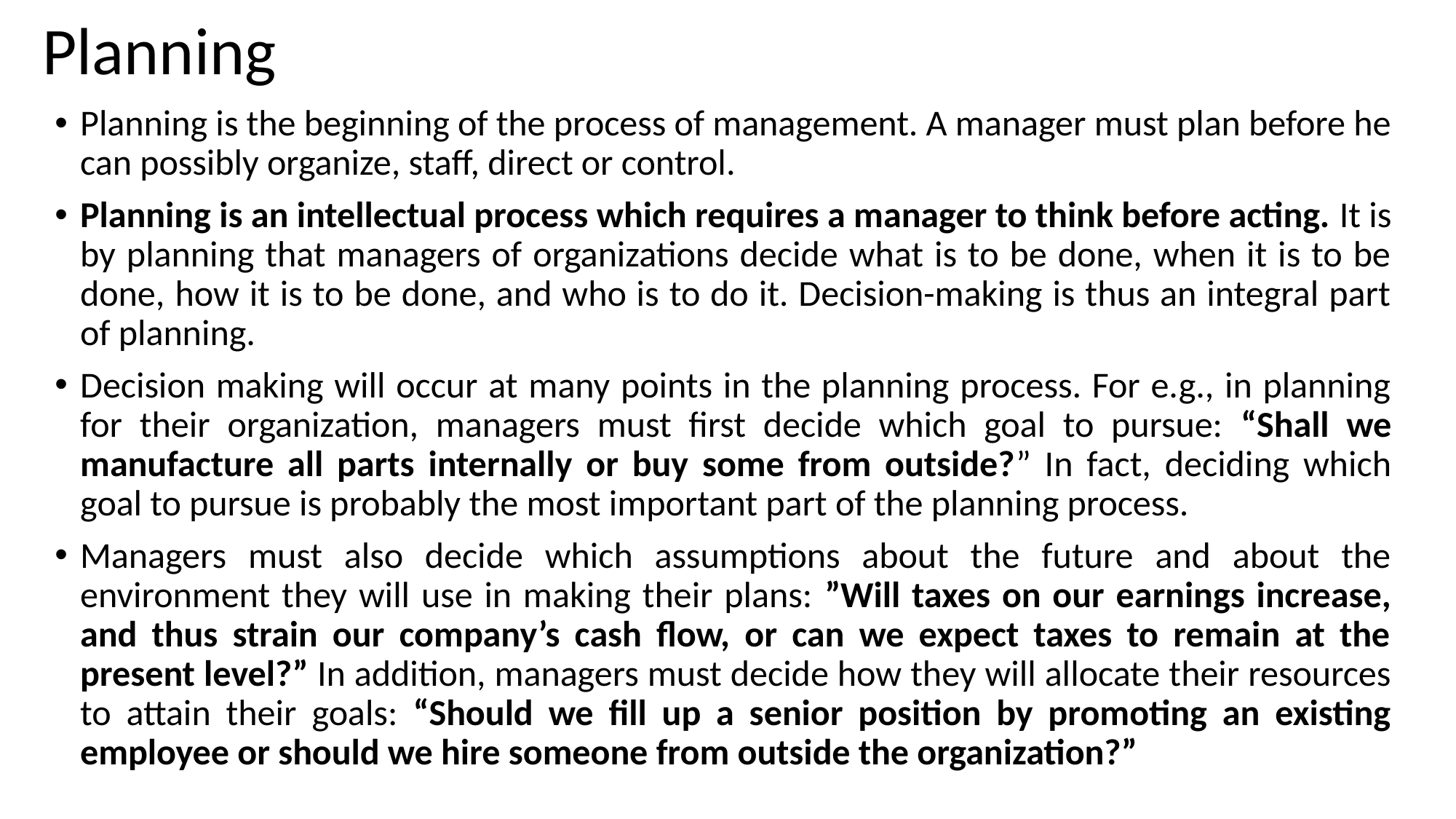

# Planning
Planning is the beginning of the process of management. A manager must plan before he can possibly organize, staff, direct or control.
Planning is an intellectual process which requires a manager to think before acting. It is by planning that managers of organizations decide what is to be done, when it is to be done, how it is to be done, and who is to do it. Decision-making is thus an integral part of planning.
Decision making will occur at many points in the planning process. For e.g., in planning for their organization, managers must first decide which goal to pursue: “Shall we manufacture all parts internally or buy some from outside?” In fact, deciding which goal to pursue is probably the most important part of the planning process.
Managers must also decide which assumptions about the future and about the environment they will use in making their plans: ”Will taxes on our earnings increase, and thus strain our company’s cash flow, or can we expect taxes to remain at the present level?” In addition, managers must decide how they will allocate their resources to attain their goals: “Should we fill up a senior position by promoting an existing employee or should we hire someone from outside the organization?”